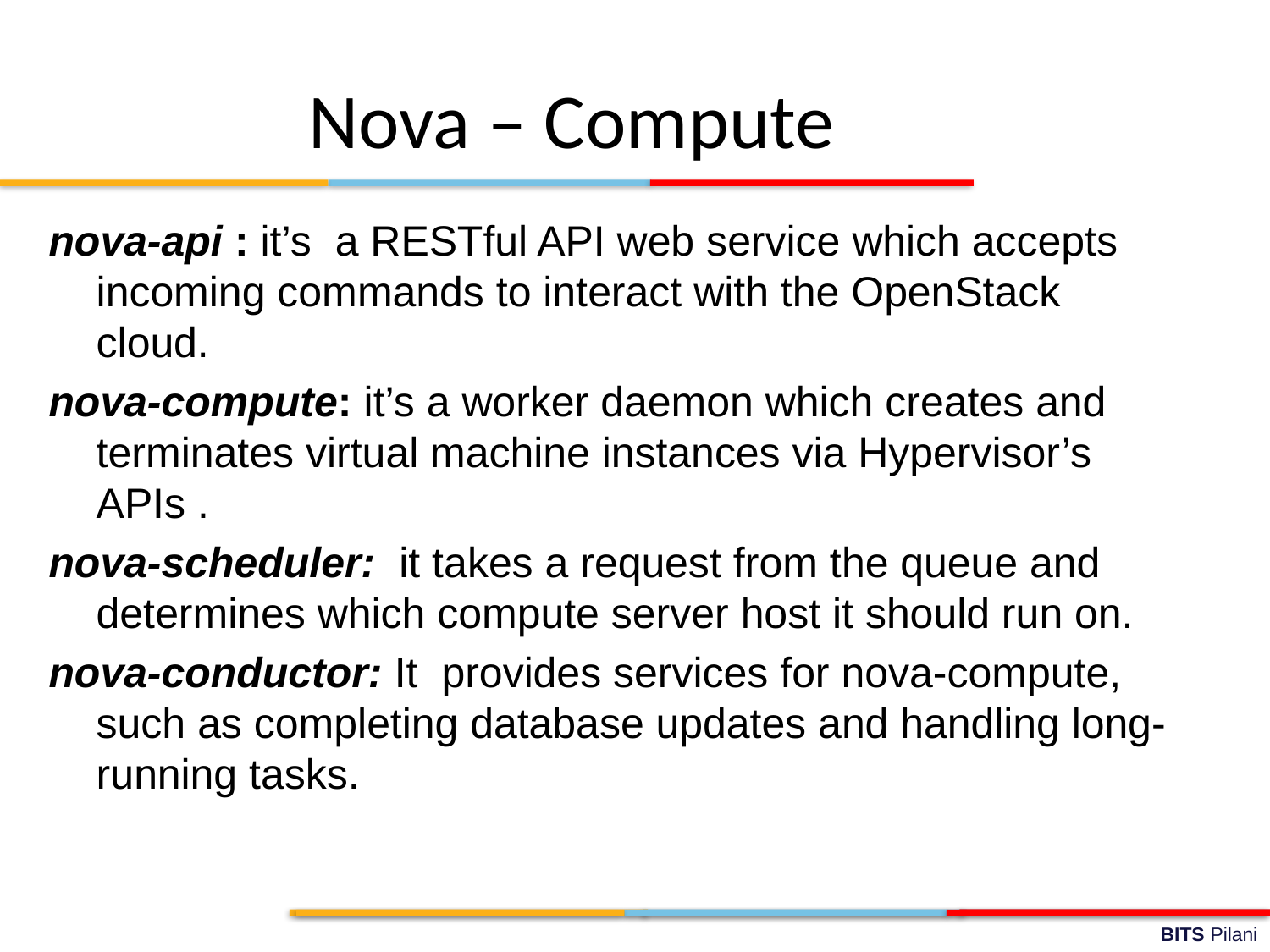

Nova – Compute

nova-api : it’s  a RESTful API web service which accepts incoming commands to interact with the OpenStack cloud.
nova-compute: it’s a worker daemon which creates and terminates virtual machine instances via Hypervisor’s APIs .
nova-scheduler:  it takes a request from the queue and determines which compute server host it should run on.
nova-conductor: It  provides services for nova-compute, such as completing database updates and handling long-running tasks.